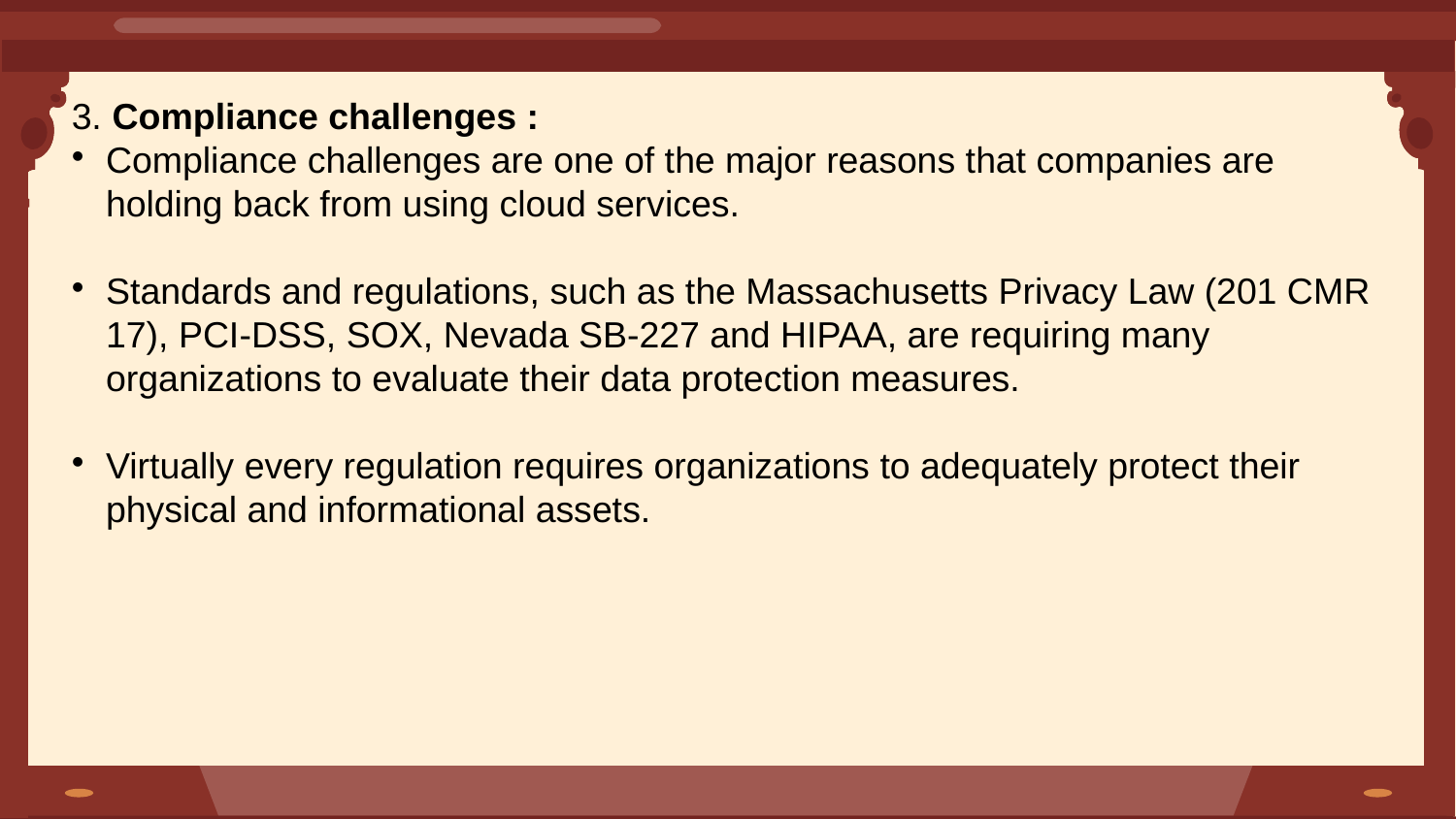

3. Compliance challenges :
Compliance challenges are one of the major reasons that companies are holding back from using cloud services.

Standards and regulations, such as the Massachusetts Privacy Law (201 CMR 17), PCI-DSS, SOX, Nevada SB-227 and HIPAA, are requiring many organizations to evaluate their data protection measures.

Virtually every regulation requires organizations to adequately protect their physical and informational assets.